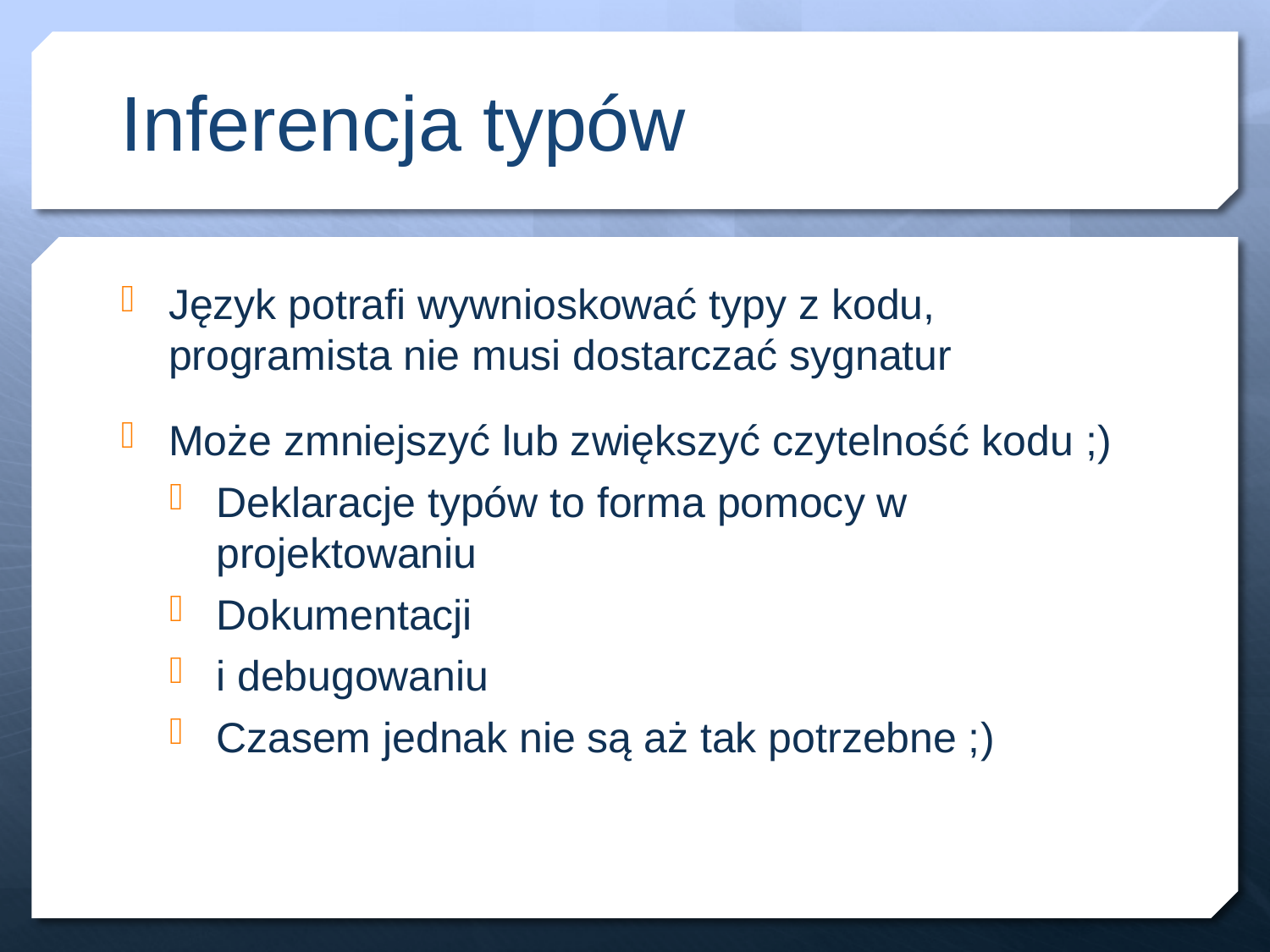

# Inferencja typów
Język potrafi wywnioskować typy z kodu, programista nie musi dostarczać sygnatur
Może zmniejszyć lub zwiększyć czytelność kodu ;)
Deklaracje typów to forma pomocy w projektowaniu
Dokumentacji
i debugowaniu
Czasem jednak nie są aż tak potrzebne ;)